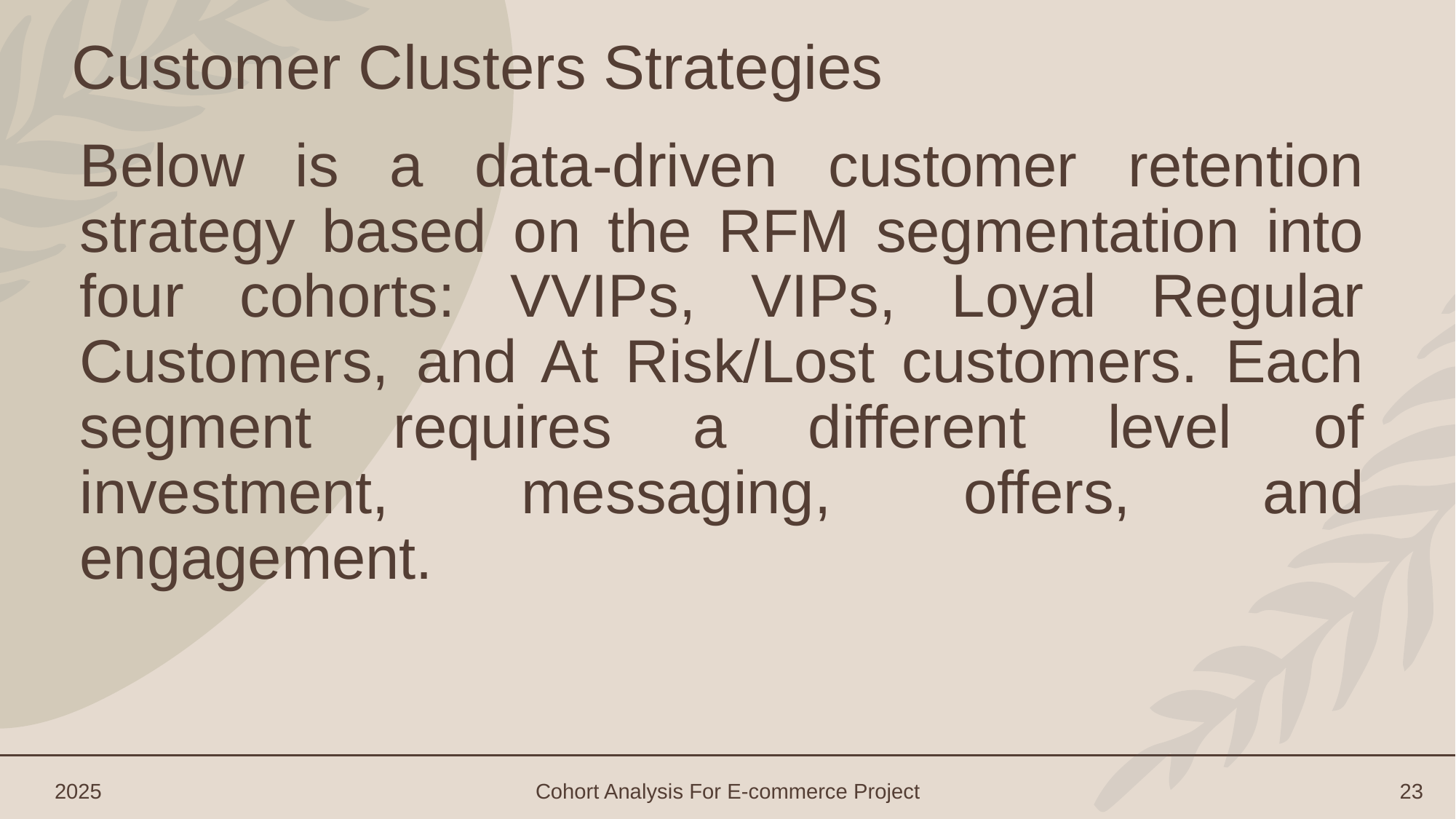

# Customer Clusters Strategies
Below is a data-driven customer retention strategy based on the RFM segmentation into four cohorts: VVIPs, VIPs, Loyal Regular Customers, and At Risk/Lost customers. Each segment requires a different level of investment, messaging, offers, and engagement.
2025
Cohort Analysis For E-commerce Project
23